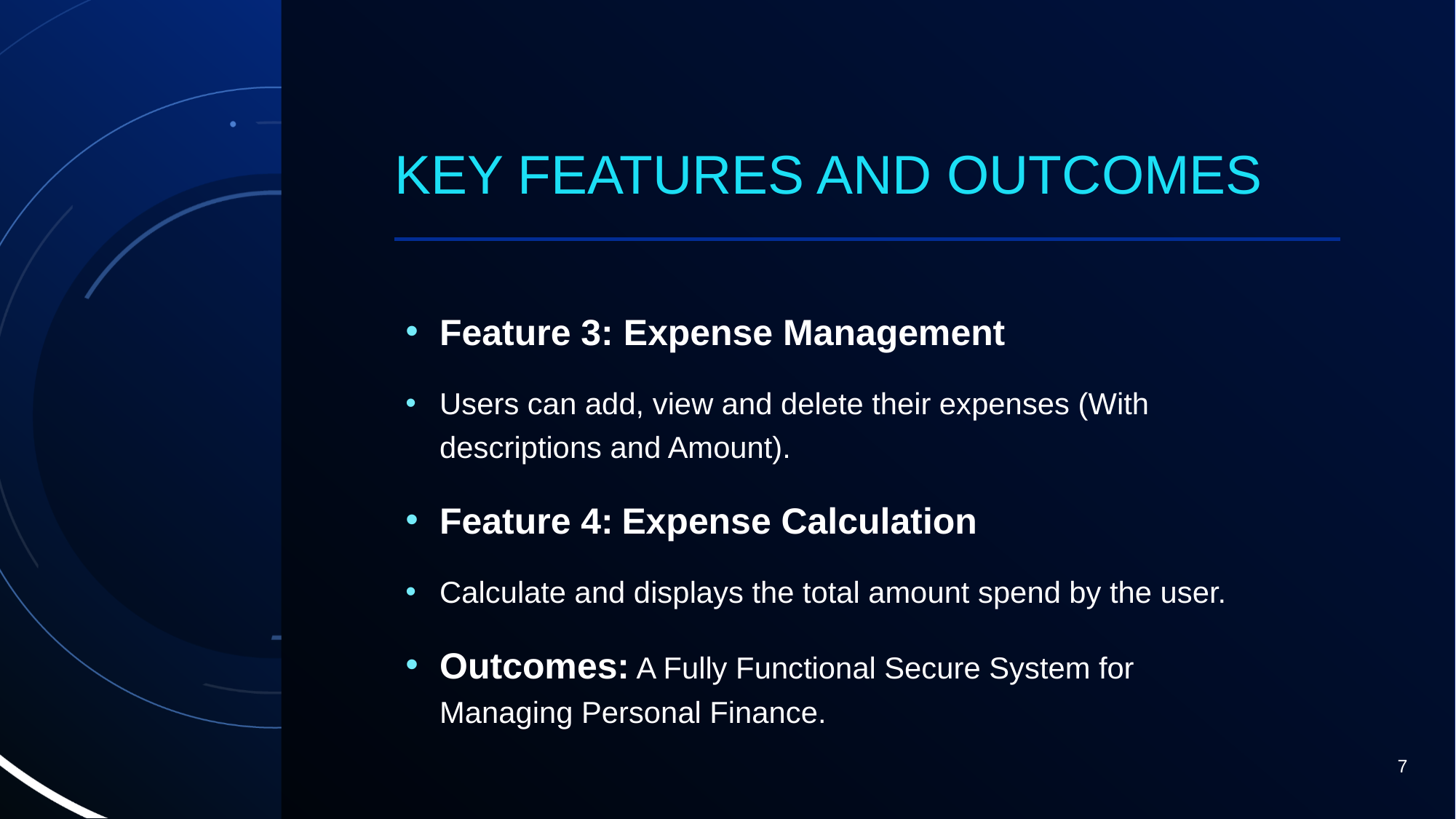

# Key features and outcomes
Feature 3: Expense Management
Users can add, view and delete their expenses (With descriptions and Amount).
Feature 4: Expense Calculation
Calculate and displays the total amount spend by the user.
Outcomes: A Fully Functional Secure System for Managing Personal Finance.
7